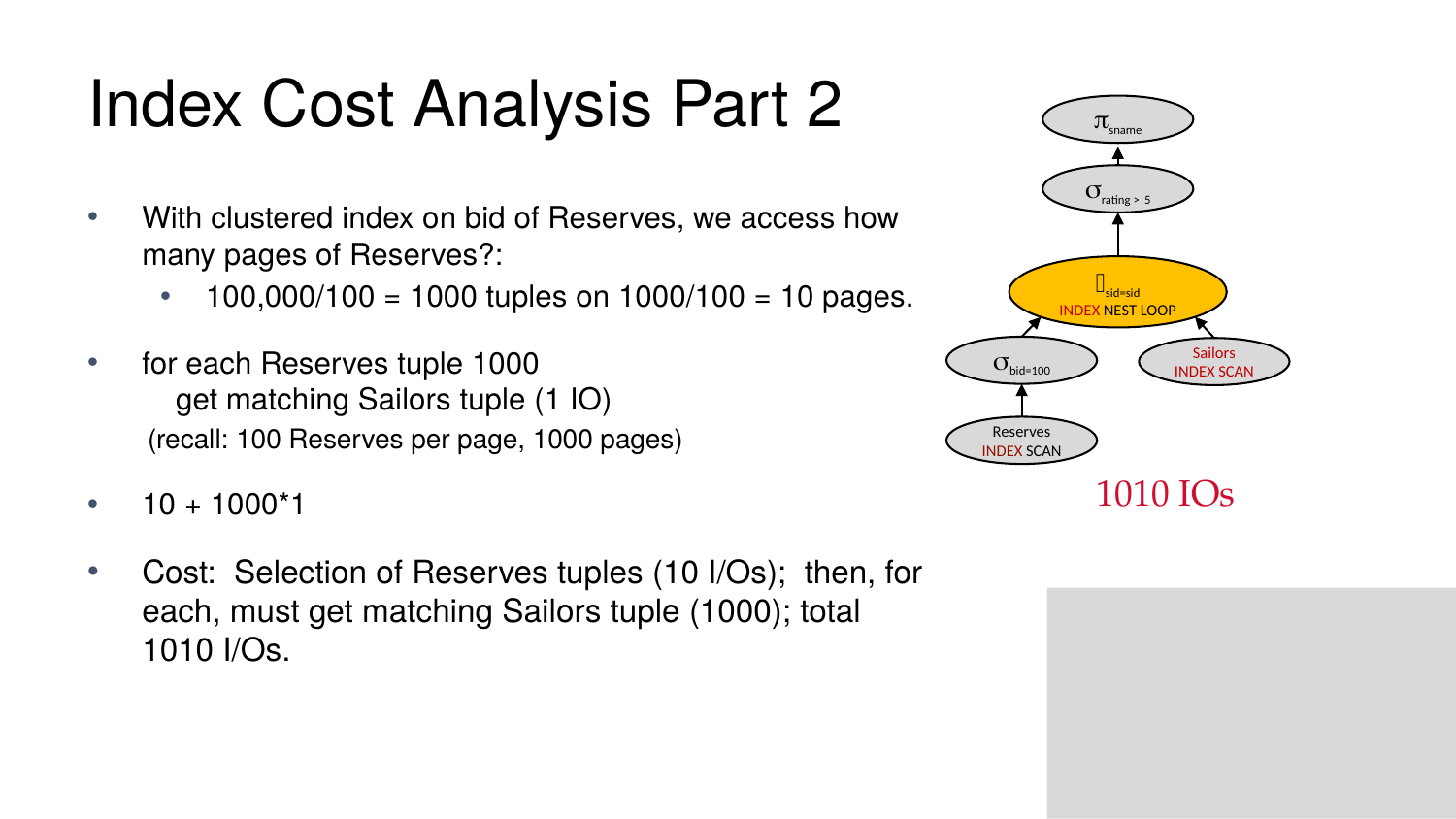

# Index Cost Analysis Part 2

πsname
σrating > 5
⨝sid=sid
index nest loop
σbid=100
Sailors
index scan
Reserves
index scan
With clustered index on bid of Reserves, we access how many pages of Reserves?:
100,000/100 = 1000 tuples on 1000/100 = 10 pages.
for each Reserves tuple 1000
    get matching Sailors tuple (1 IO)
        (recall: 100 Reserves per page, 1000 pages)
10 + 1000*1
Cost:  Selection of Reserves tuples (10 I/Os);  then, for each, must get matching Sailors tuple (1000); total 1010 I/Os.
1010 IOs